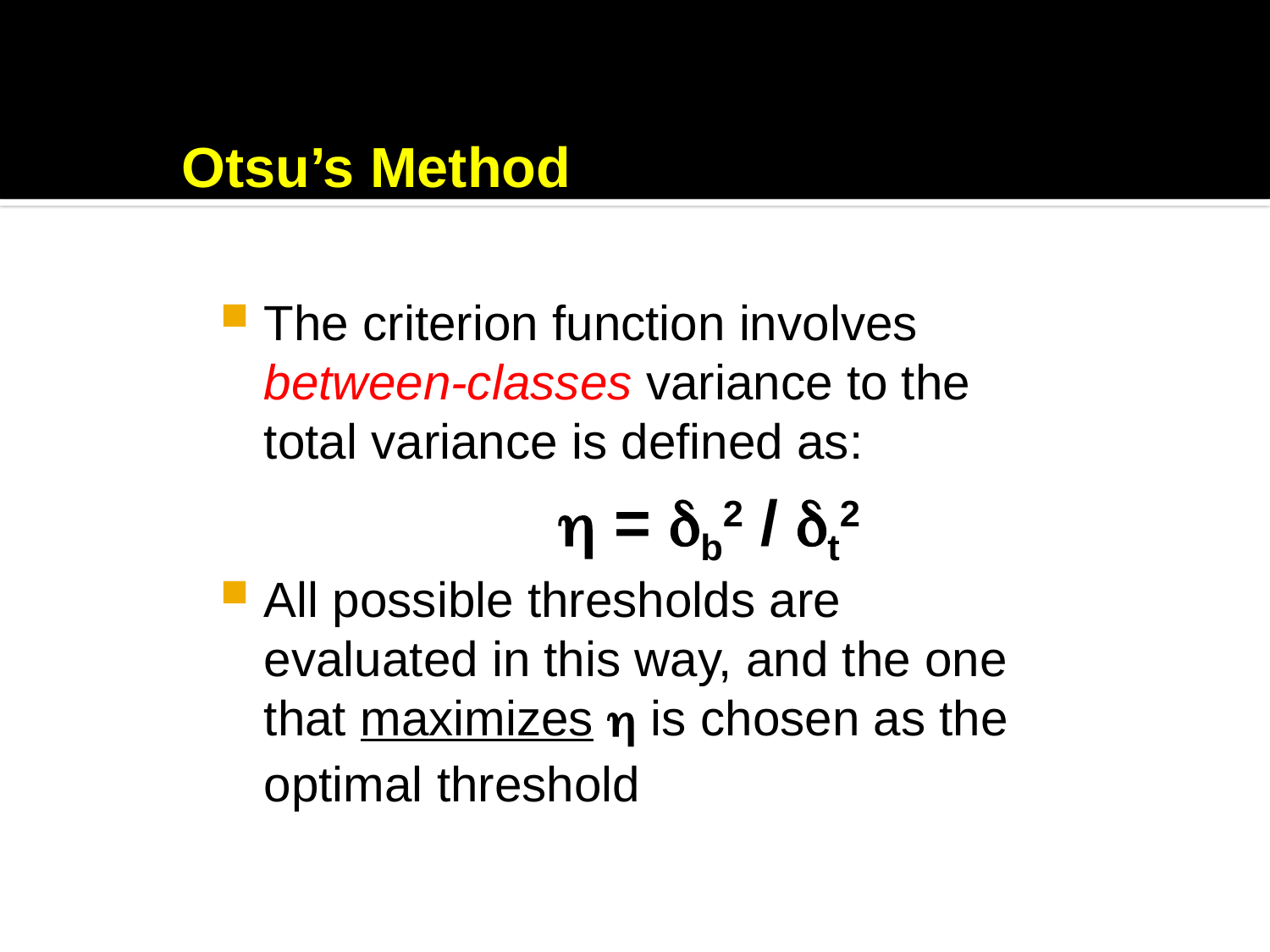

# Otsu’s Method
The criterion function involves between-classes variance to the total variance is defined as:
			η = δb2 / δt2
All possible thresholds are evaluated in this way, and the one that maximizes η is chosen as the optimal threshold